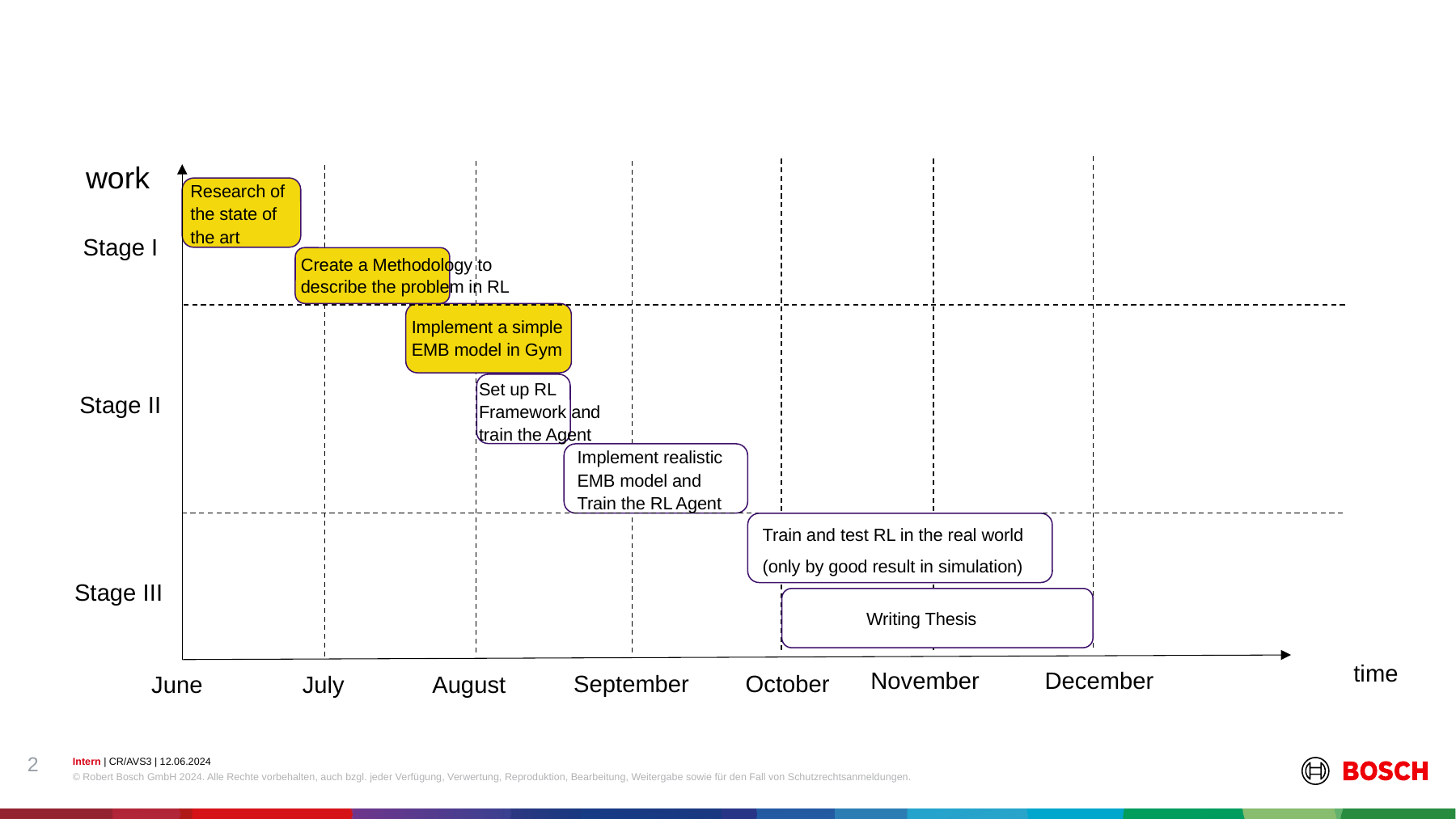

#
work

Research of the state of the art
Stage I

Create a Methodology to describe the problem in RL

Implement a simple EMB model in Gym

Set up RL Framework and train the Agent

Stage II

Implement realistic EMB model and Train the RL Agent

Train and test RL in the real world
(only by good result in simulation)

Stage III

Writing Thesis
time
November
December
September
October
June
August
July
2